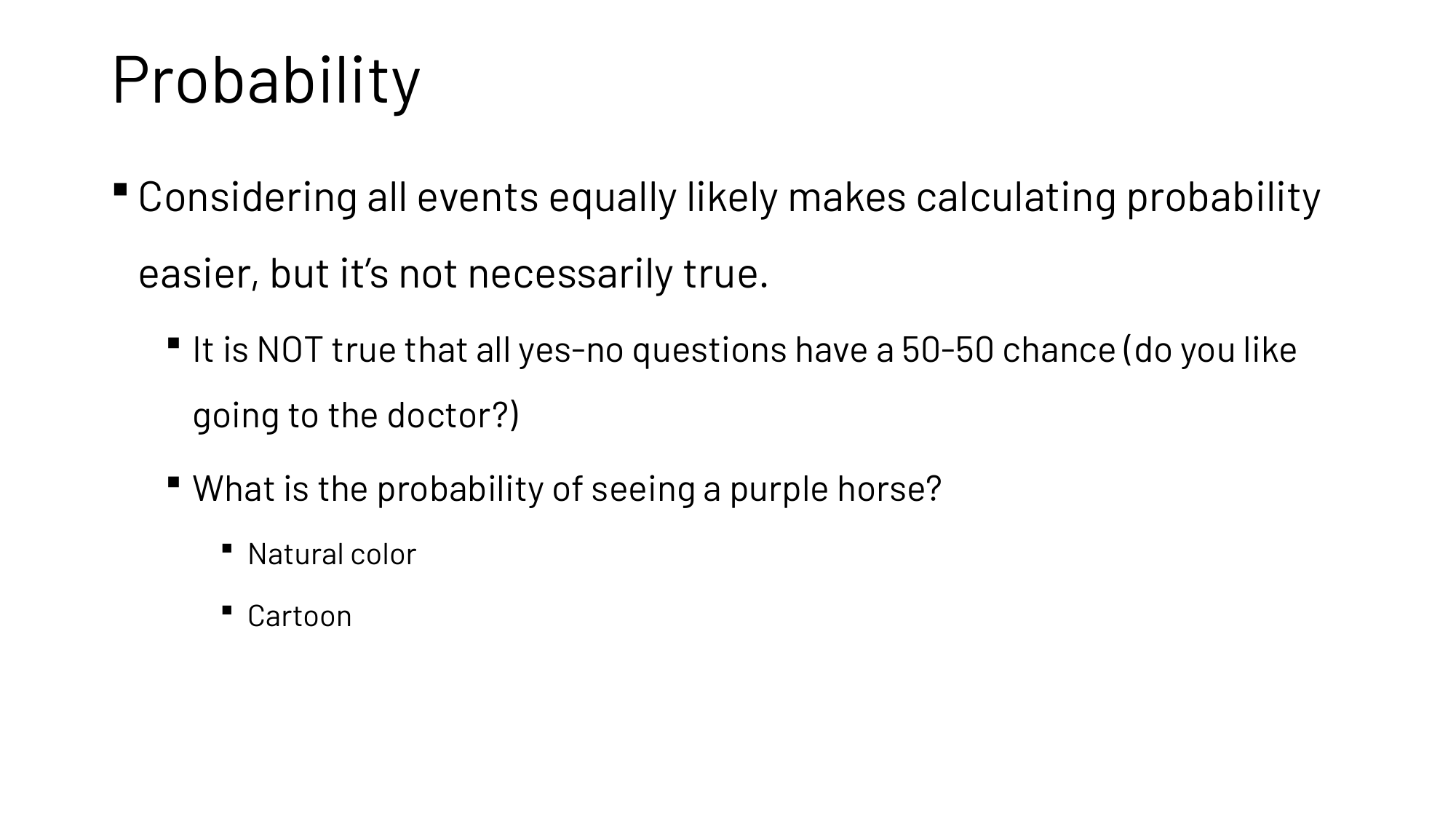

# Probability
Considering all events equally likely makes calculating probability easier, but it’s not necessarily true.
It is NOT true that all yes-no questions have a 50-50 chance (do you like going to the doctor?)
What is the probability of seeing a purple horse?
Natural color
Cartoon